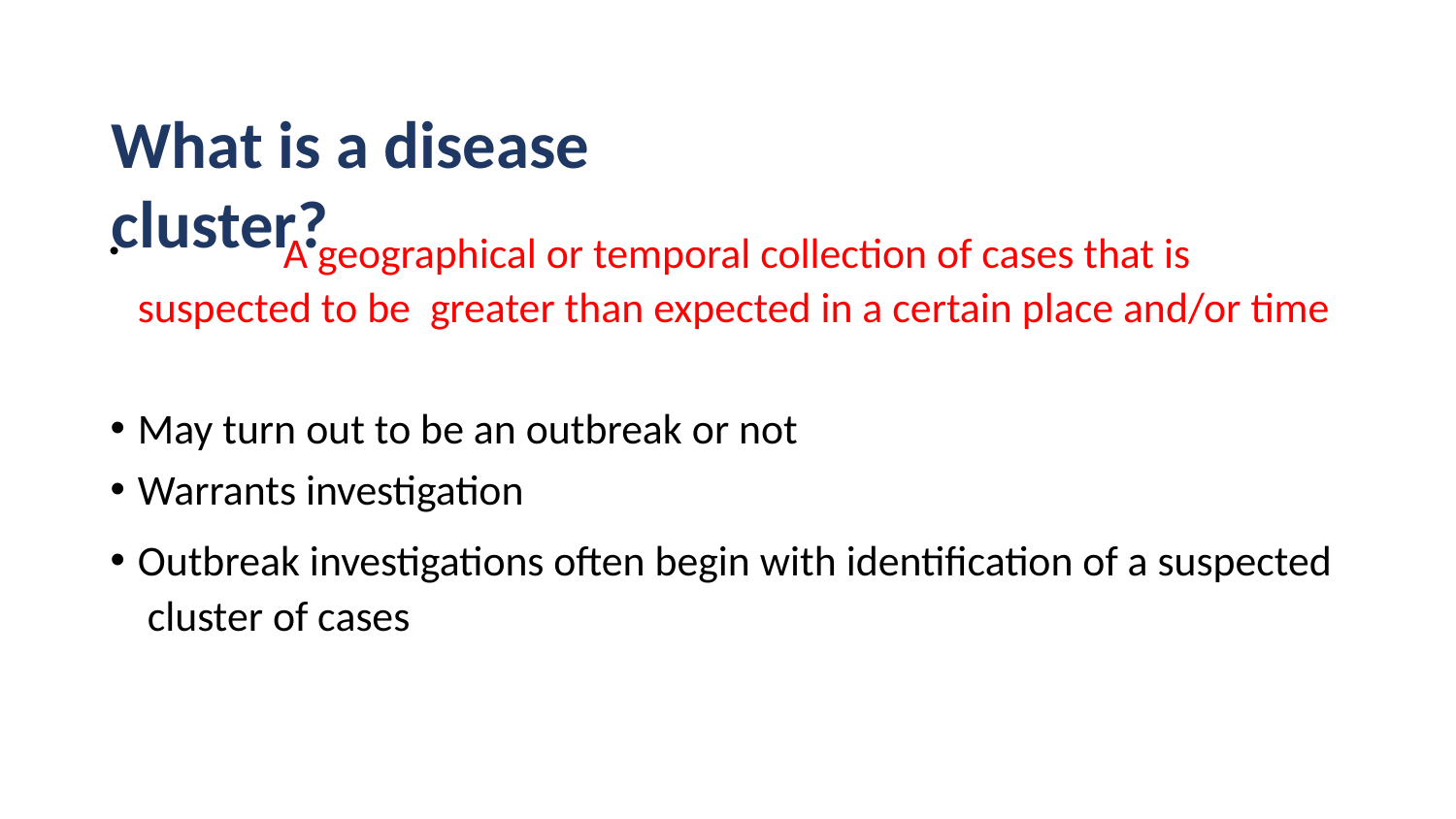

# What is a disease cluster?
	A geographical or temporal collection of cases that is suspected to be  greater than expected in a certain place and/or time

May turn out to be an outbreak or not
Warrants investigation
Outbreak investigations often begin with identification of a suspected  cluster of cases